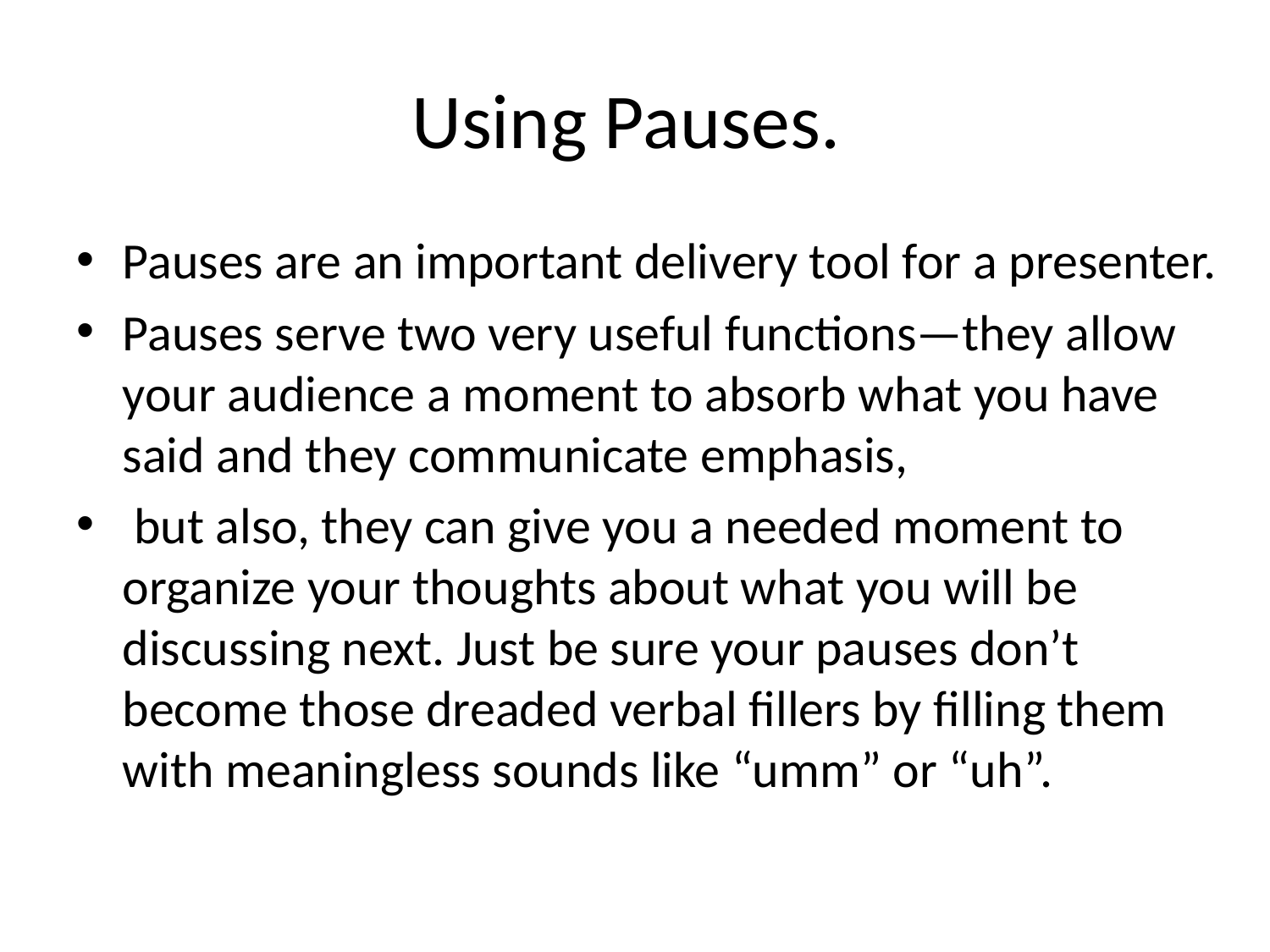

# Using Pauses.
Pauses are an important delivery tool for a presenter.
Pauses serve two very useful functions—they allow your audience a moment to absorb what you have said and they communicate emphasis,
 but also, they can give you a needed moment to organize your thoughts about what you will be discussing next. Just be sure your pauses don’t become those dreaded verbal fillers by filling them with meaningless sounds like “umm” or “uh”.